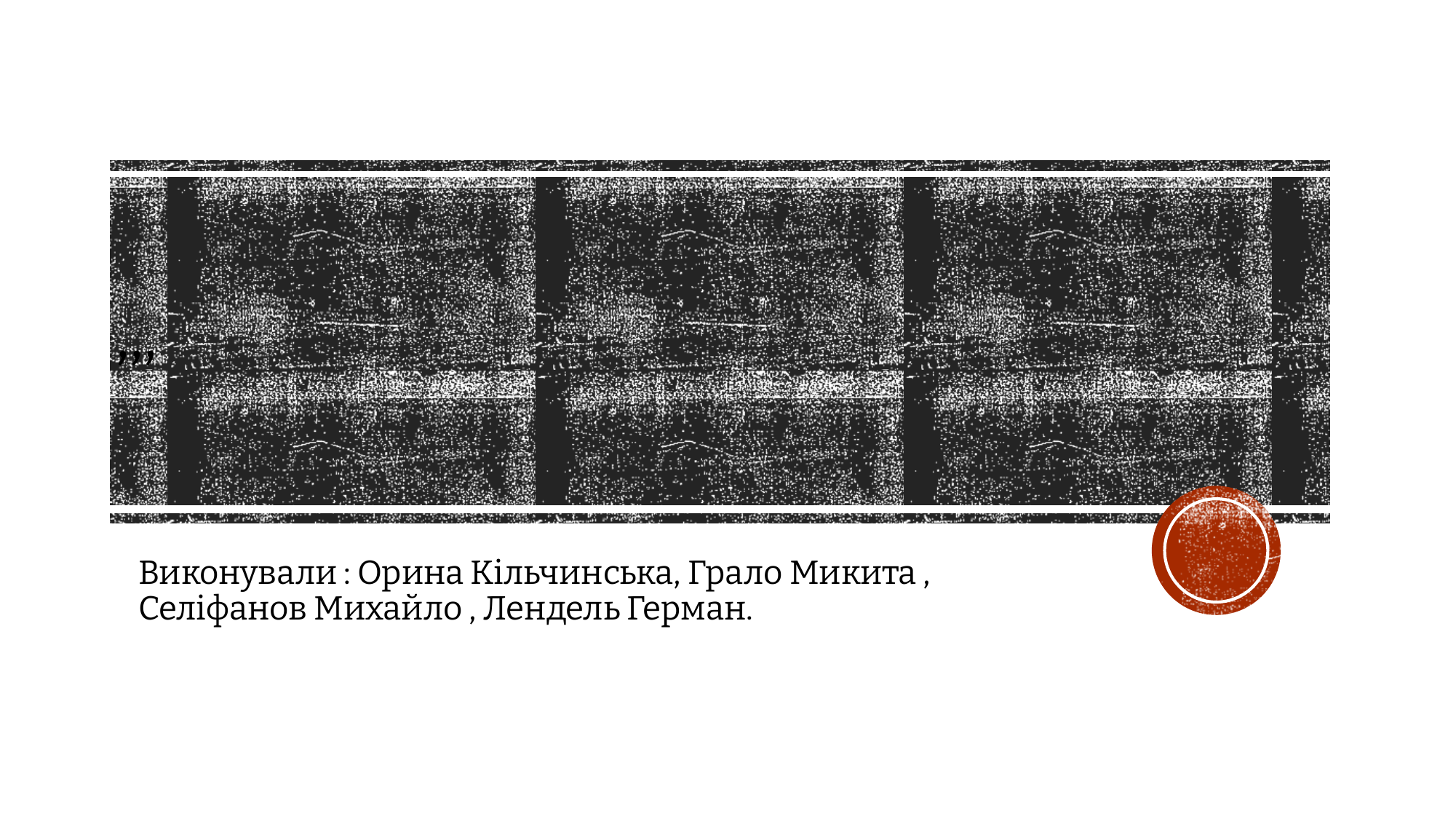

# ,,,
Виконували : Орина Кільчинська, Грало Микита , Селіфанов Михайло , Лендель Герман.